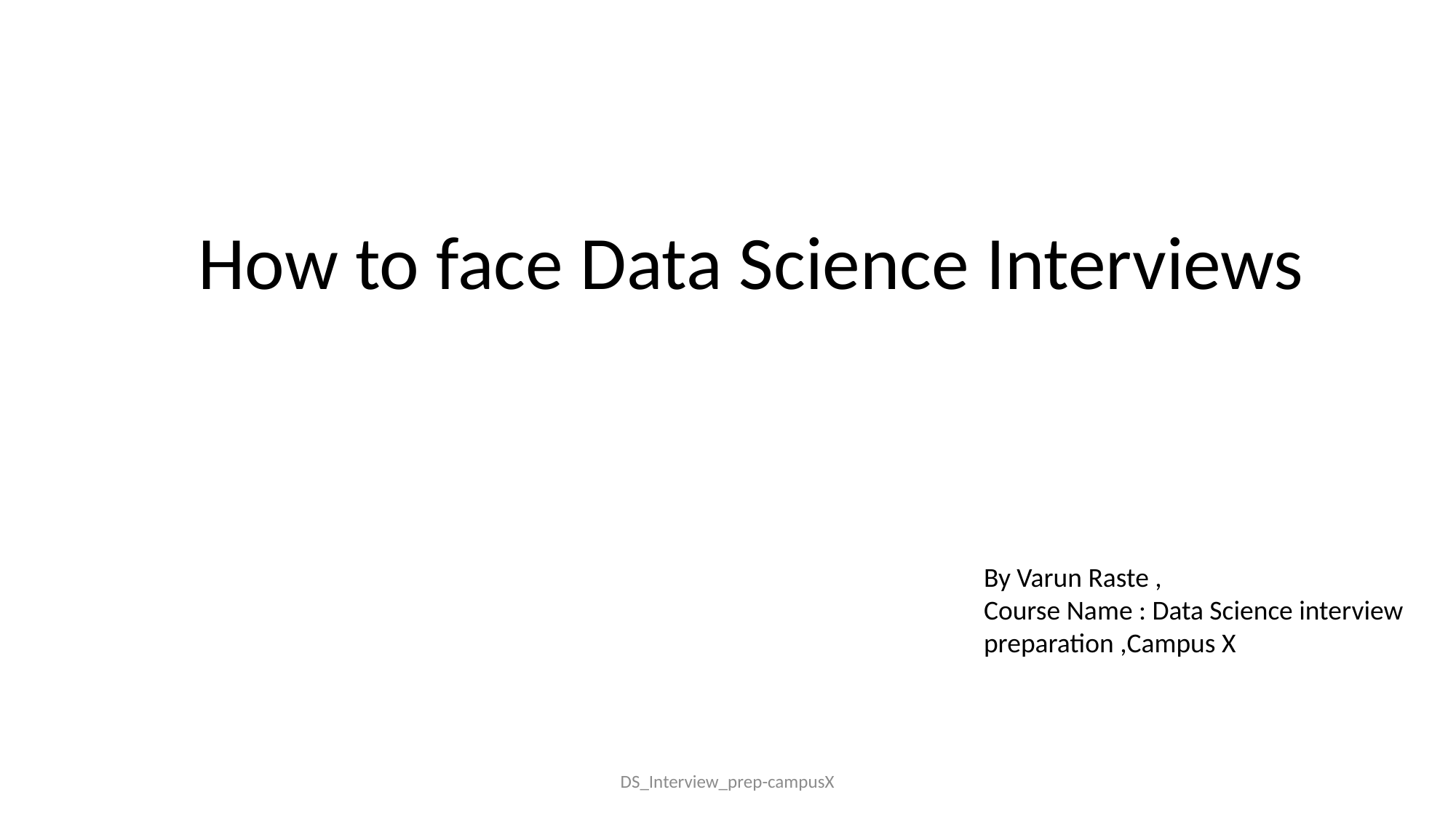

# How to face Data Science Interviews
By Varun Raste ,
Course Name : Data Science interview preparation ,Campus X
DS_Interview_prep-campusX